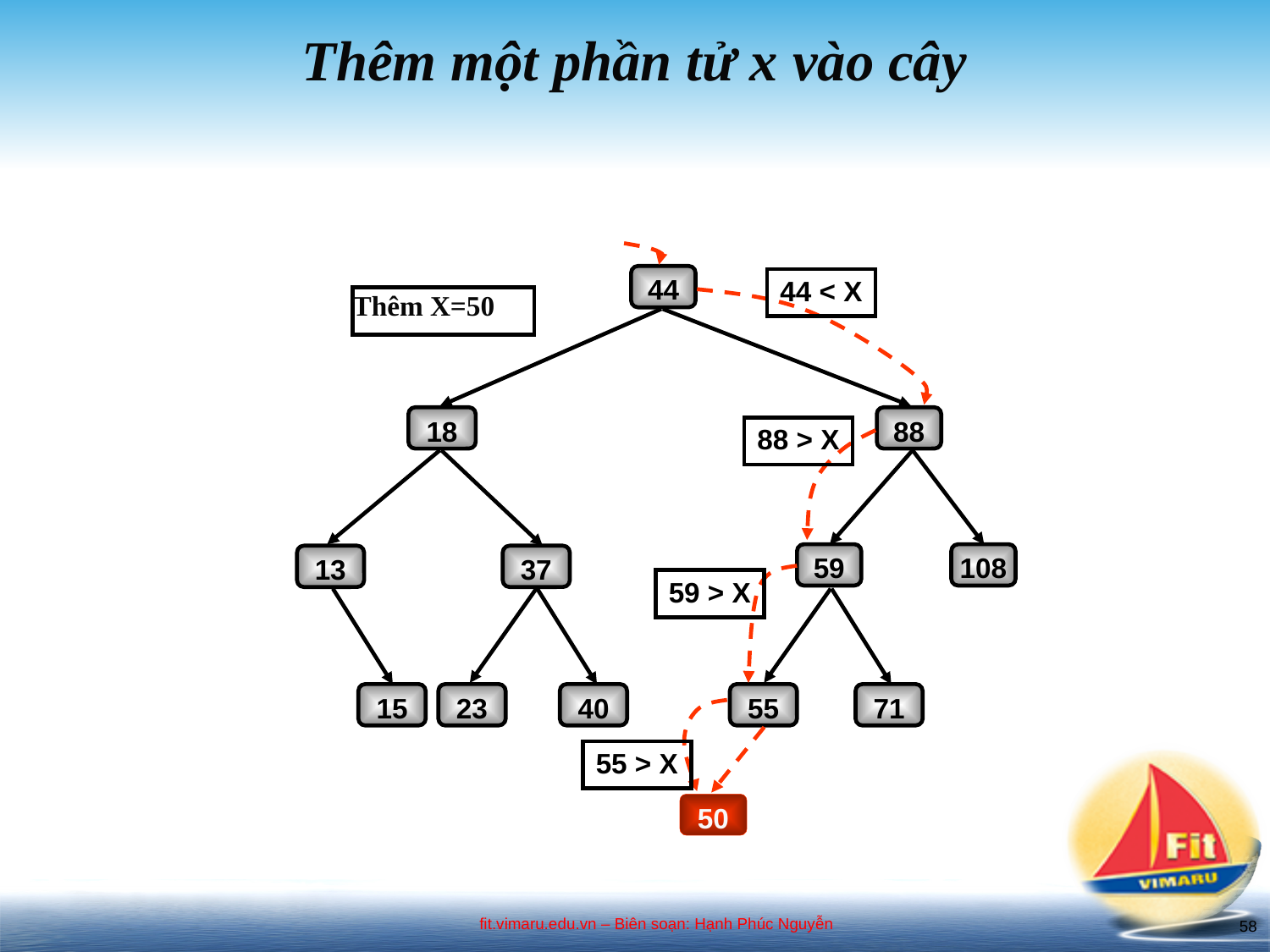

# Thêm một phần tử x vào cây

44
44 < X
Thêm X=50

18
88
88 > X

59
108
13
37

59 > X

15
23
40
55
71

55 > X
50
58